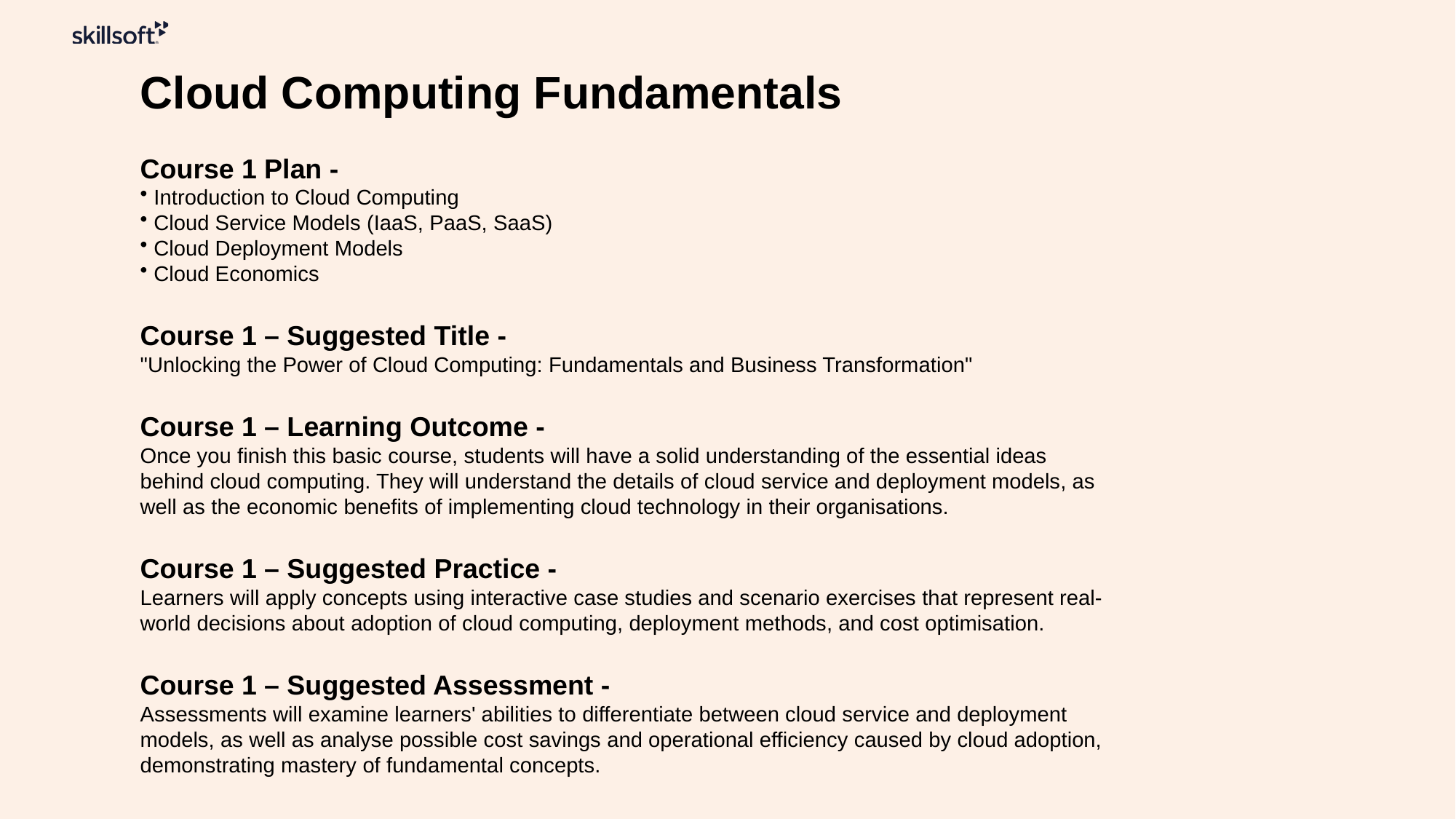

Cloud Computing Fundamentals

Course 1 Plan -
 Introduction to Cloud Computing
 Cloud Service Models (IaaS, PaaS, SaaS)
 Cloud Deployment Models
 Cloud Economics

Course 1 – Suggested Title -
"Unlocking the Power of Cloud Computing: Fundamentals and Business Transformation"

Course 1 – Learning Outcome -
Once you finish this basic course, students will have a solid understanding of the essential ideas behind cloud computing. They will understand the details of cloud service and deployment models, as well as the economic benefits of implementing cloud technology in their organisations.

Course 1 – Suggested Practice -
Learners will apply concepts using interactive case studies and scenario exercises that represent real-world decisions about adoption of cloud computing, deployment methods, and cost optimisation.

Course 1 – Suggested Assessment -
Assessments will examine learners' abilities to differentiate between cloud service and deployment models, as well as analyse possible cost savings and operational efficiency caused by cloud adoption, demonstrating mastery of fundamental concepts.